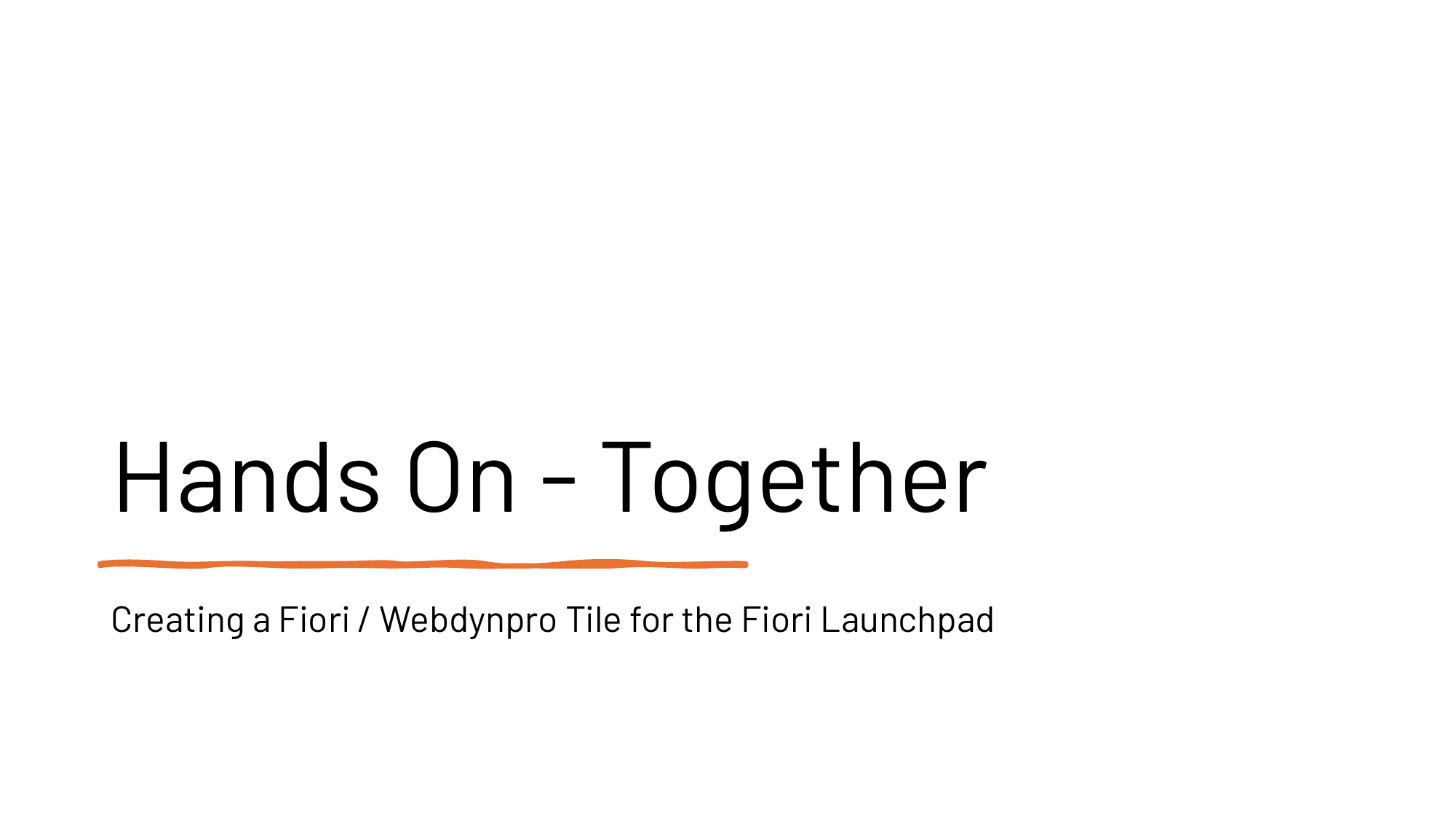

# Hands On - Together

Creating a Fiori / Webdynpro Tile for the Fiori Launchpad